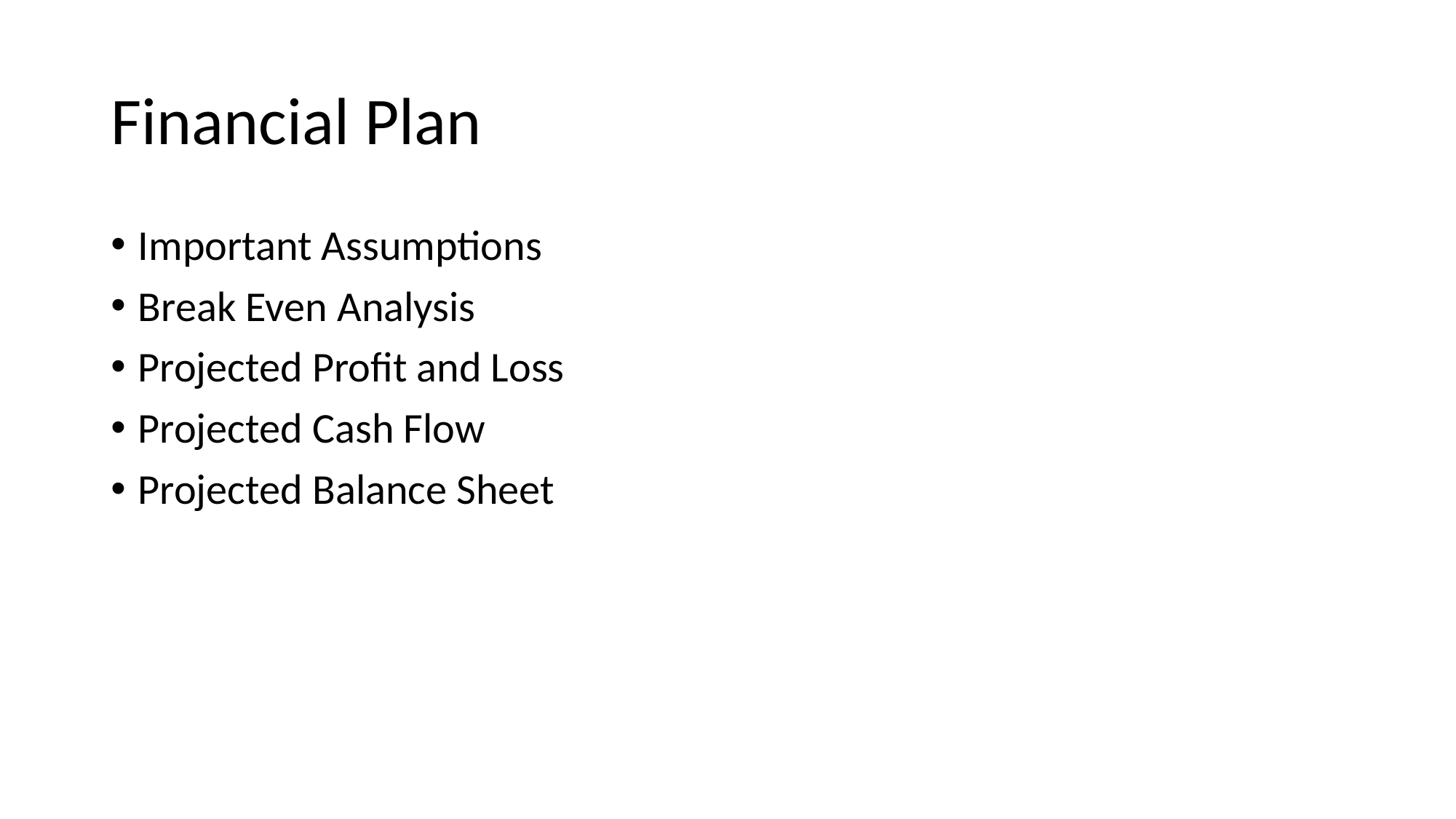

# Financial Plan
Important Assumptions
Break Even Analysis
Projected Profit and Loss
Projected Cash Flow
Projected Balance Sheet